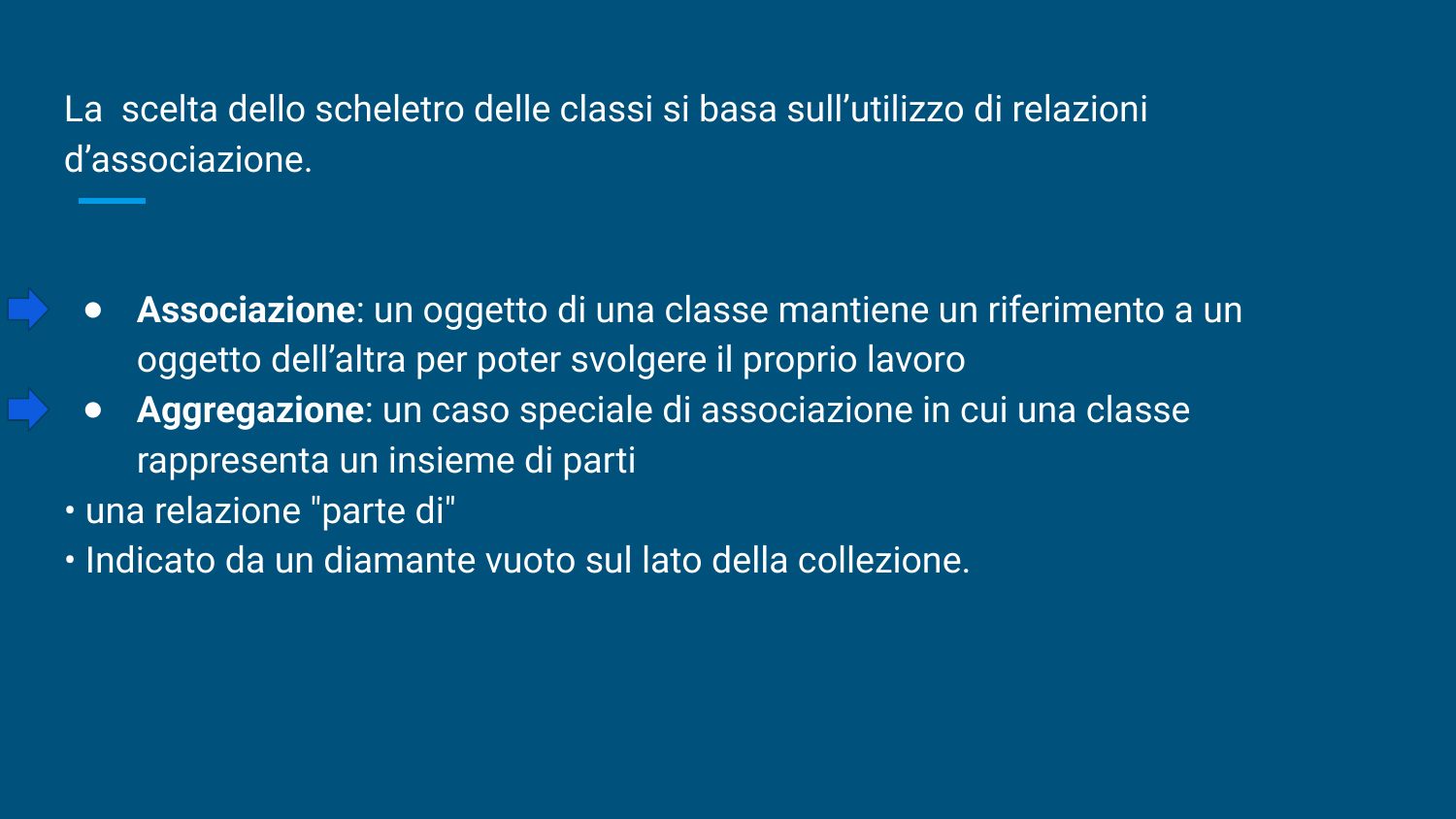

La  scelta dello scheletro delle classi si basa sull’utilizzo di relazioni d’associazione.

Associazione: un oggetto di una classe mantiene un riferimento a un oggetto dell’altra per poter svolgere il proprio lavoro
Aggregazione: un caso speciale di associazione in cui una classe rappresenta un insieme di parti
• una relazione "parte di"
• Indicato da un diamante vuoto sul lato della collezione.